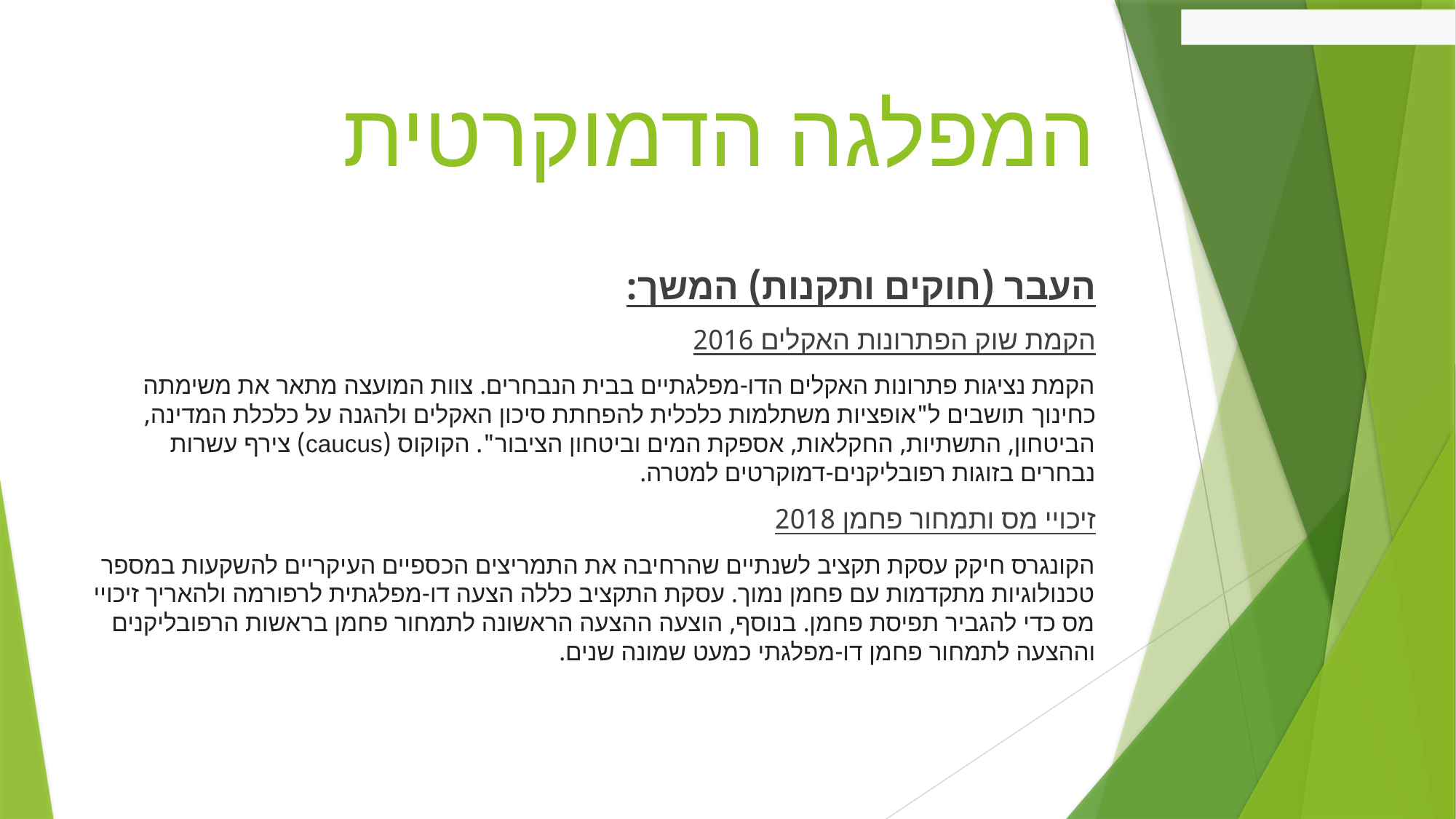

# המפלגה הדמוקרטית
העבר (חוקים ותקנות) המשך:
הקמת שוק הפתרונות האקלים 2016
הקמת נציגות פתרונות האקלים הדו-מפלגתיים בבית הנבחרים. צוות המועצה מתאר את משימתה כחינוך תושבים ל"אופציות משתלמות כלכלית להפחתת סיכון האקלים ולהגנה על כלכלת המדינה, הביטחון, התשתיות, החקלאות, אספקת המים וביטחון הציבור". הקוקוס (caucus) צירף עשרות נבחרים בזוגות רפובליקנים-דמוקרטים למטרה.
זיכויי מס ותמחור פחמן 2018
הקונגרס חיקק עסקת תקציב לשנתיים שהרחיבה את התמריצים הכספיים העיקריים להשקעות במספר טכנולוגיות מתקדמות עם פחמן נמוך. עסקת התקציב כללה הצעה דו-מפלגתית לרפורמה ולהאריך זיכויי מס כדי להגביר תפיסת פחמן. בנוסף, הוצעה ההצעה הראשונה לתמחור פחמן בראשות הרפובליקנים וההצעה לתמחור פחמן דו-מפלגתי כמעט שמונה שנים.